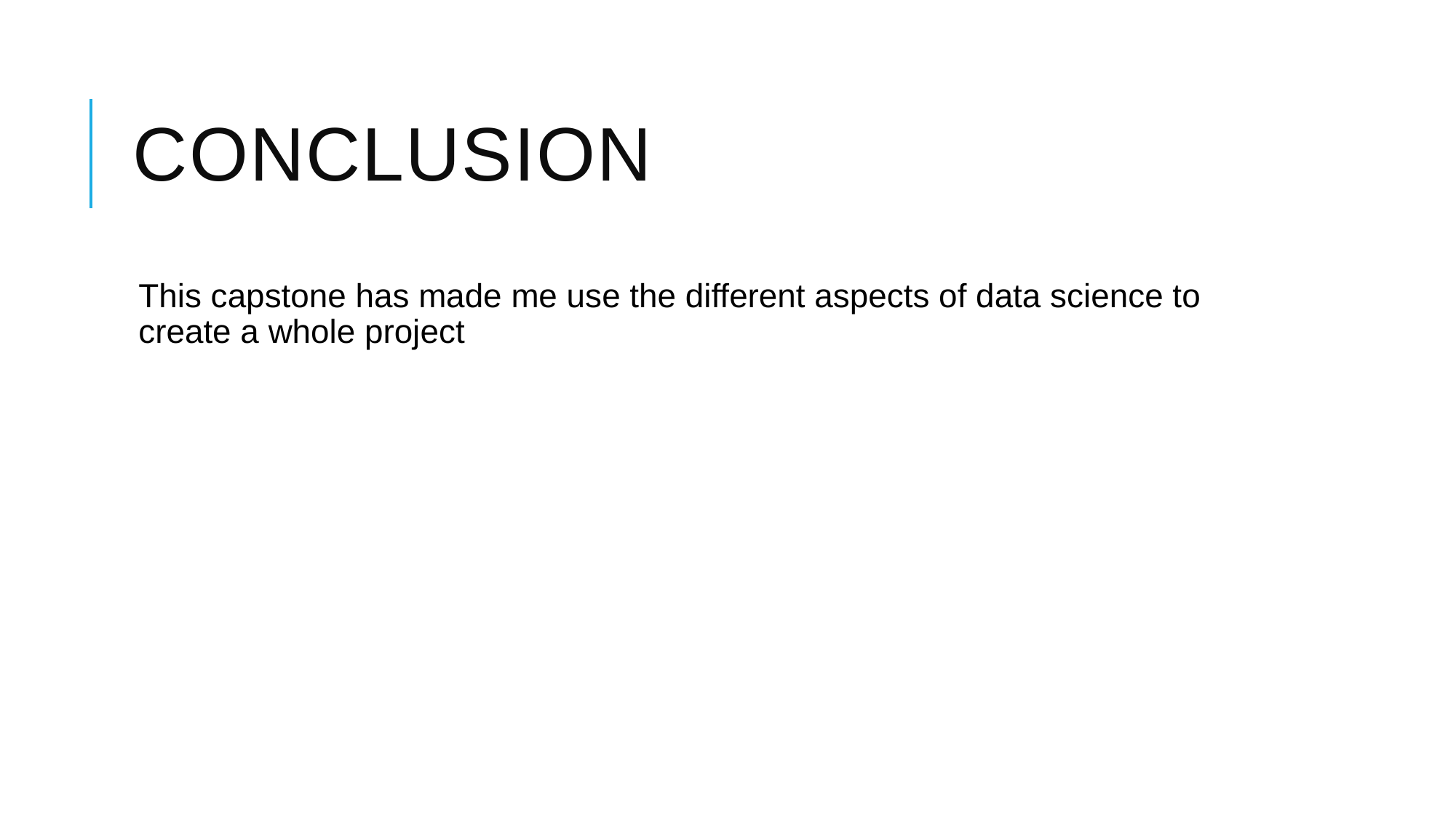

# Conclusion
This capstone has made me use the different aspects of data science to create a whole project